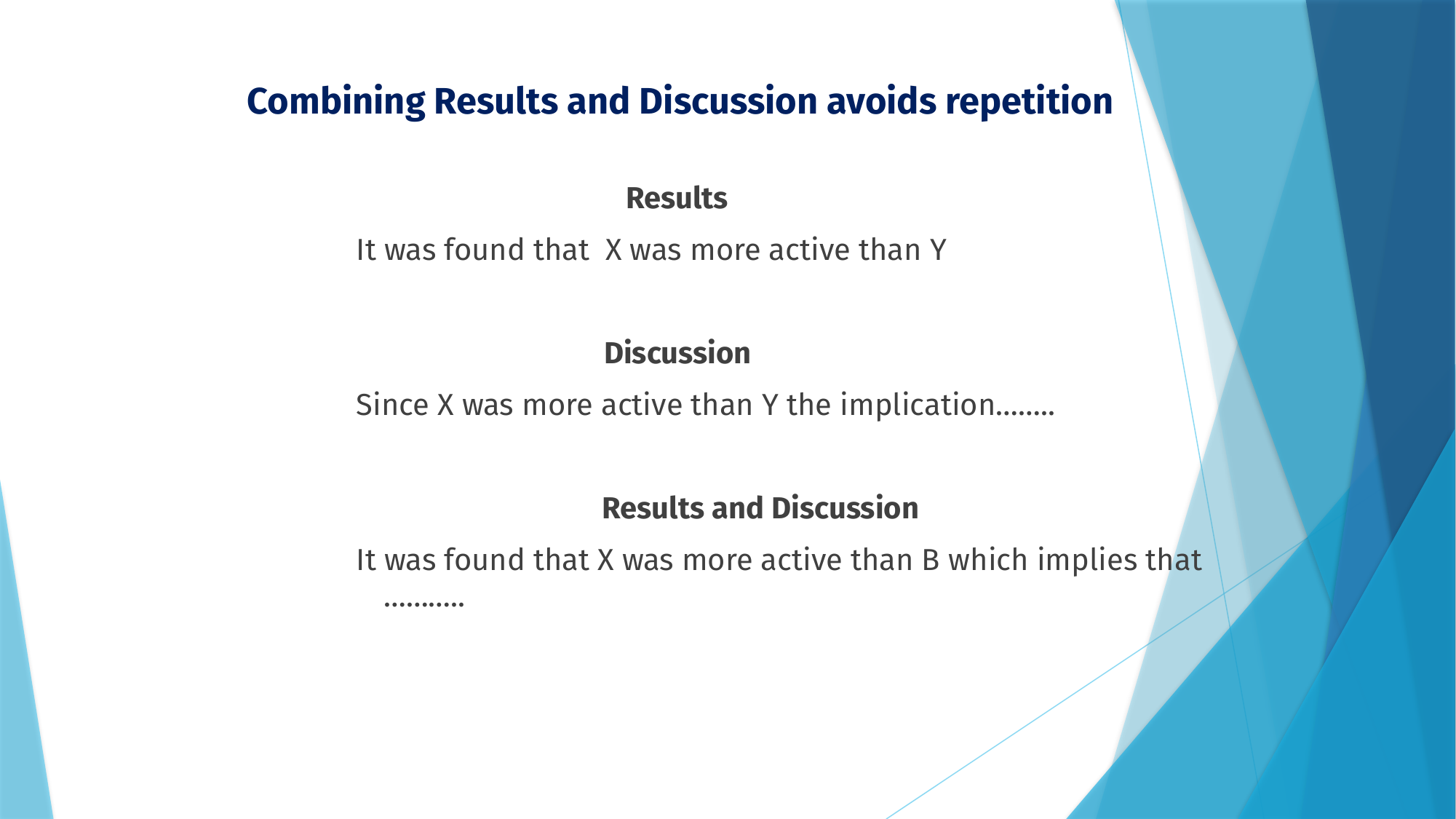

# Combining Results and Discussion avoids repetition
                                     Results
It was found that  X was more active than Y

                                  Discussion
Since X was more active than Y the implication……..

			Results and Discussion
It was found that X was more active than B which implies that ………..